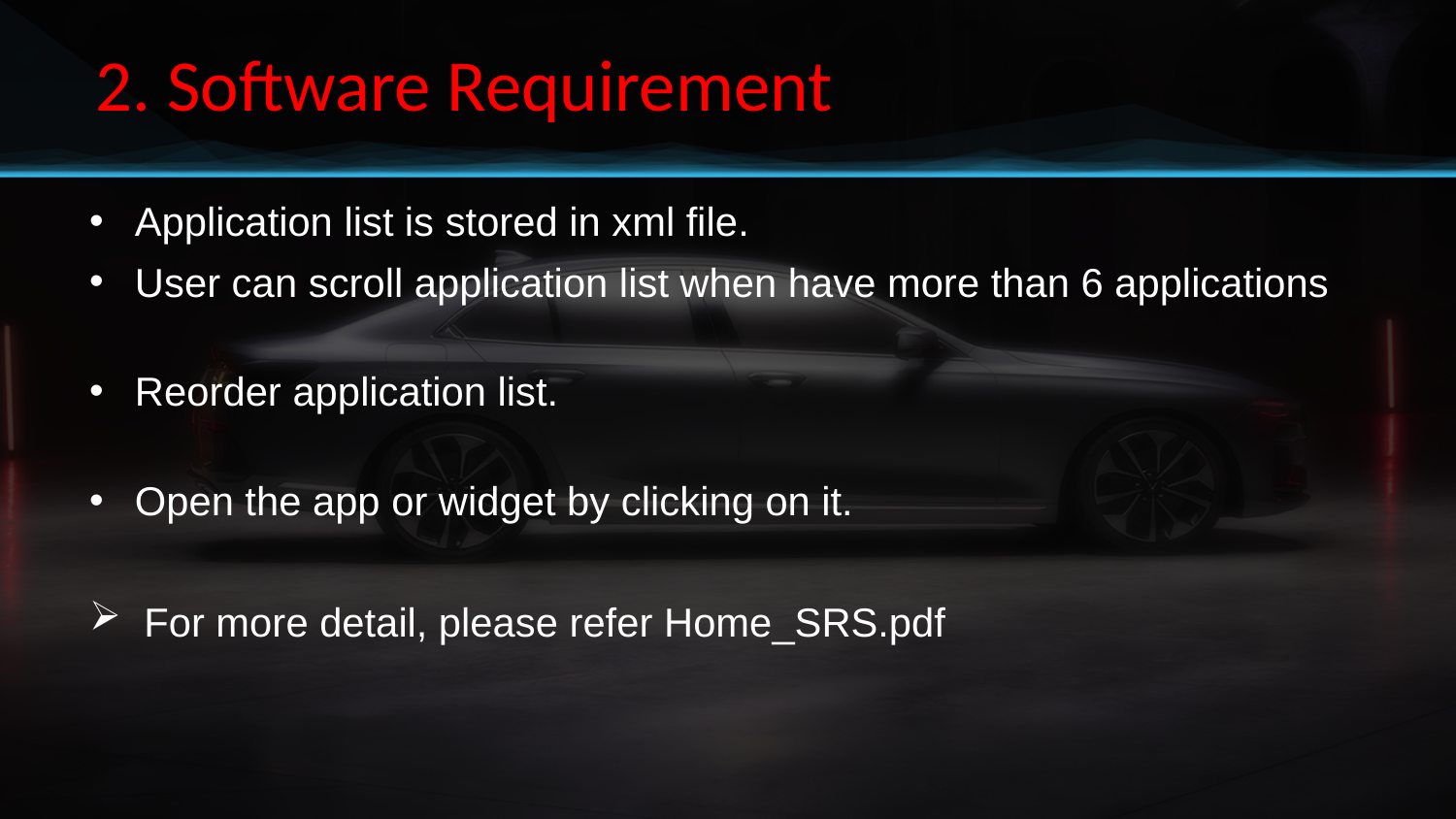

2. Software Requirement
Application list is stored in xml file.
User can scroll application list when have more than 6 applications
Reorder application list.
Open the app or widget by clicking on it.

For more detail, please refer Home_SRS.pdf